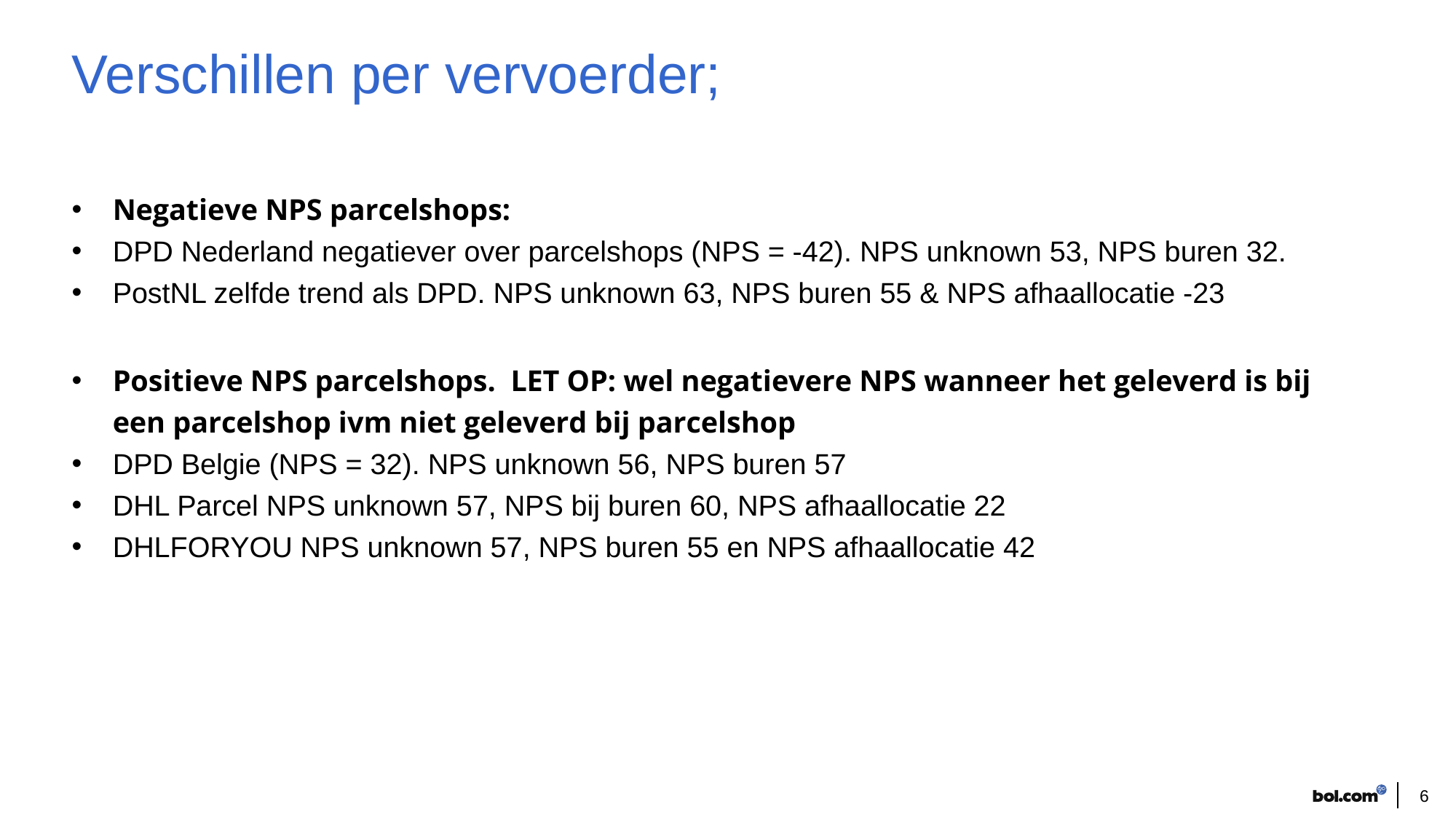

# Verschillen per vervoerder;

Negatieve NPS parcelshops:
DPD Nederland negatiever over parcelshops (NPS = -42). NPS unknown 53, NPS buren 32.
PostNL zelfde trend als DPD. NPS unknown 63, NPS buren 55 & NPS afhaallocatie -23
Positieve NPS parcelshops.  LET OP: wel negatievere NPS wanneer het geleverd is bij een parcelshop ivm niet geleverd bij parcelshop
DPD Belgie (NPS = 32). NPS unknown 56, NPS buren 57
DHL Parcel NPS unknown 57, NPS bij buren 60, NPS afhaallocatie 22
DHLFORYOU NPS unknown 57, NPS buren 55 en NPS afhaallocatie 42

6